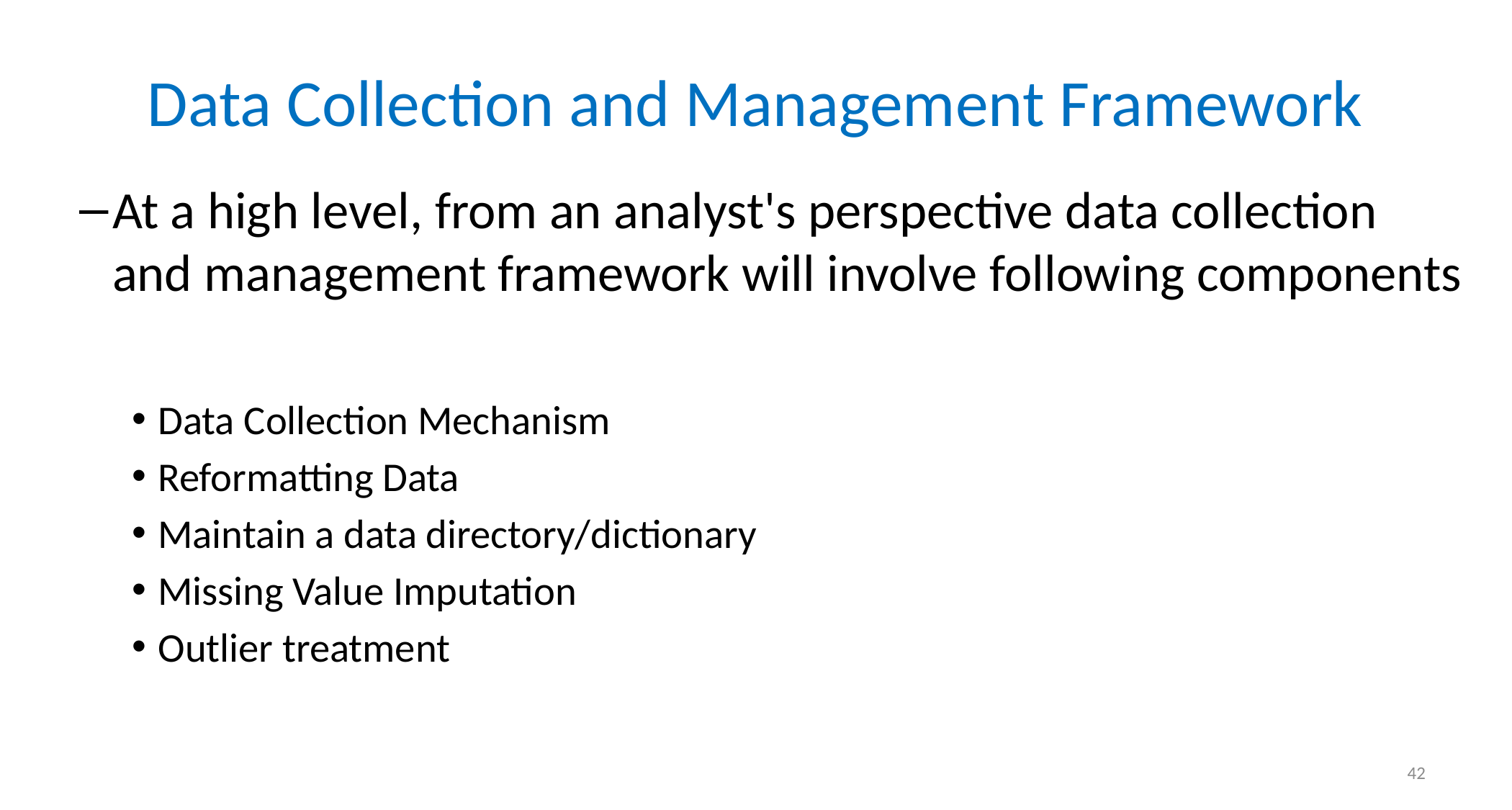

# Data Collection and Management Framework
At a high level, from an analyst's perspective data collection and management framework will involve following components

Data Collection Mechanism
Reformatting Data
Maintain a data directory/dictionary
Missing Value Imputation
Outlier treatment
42